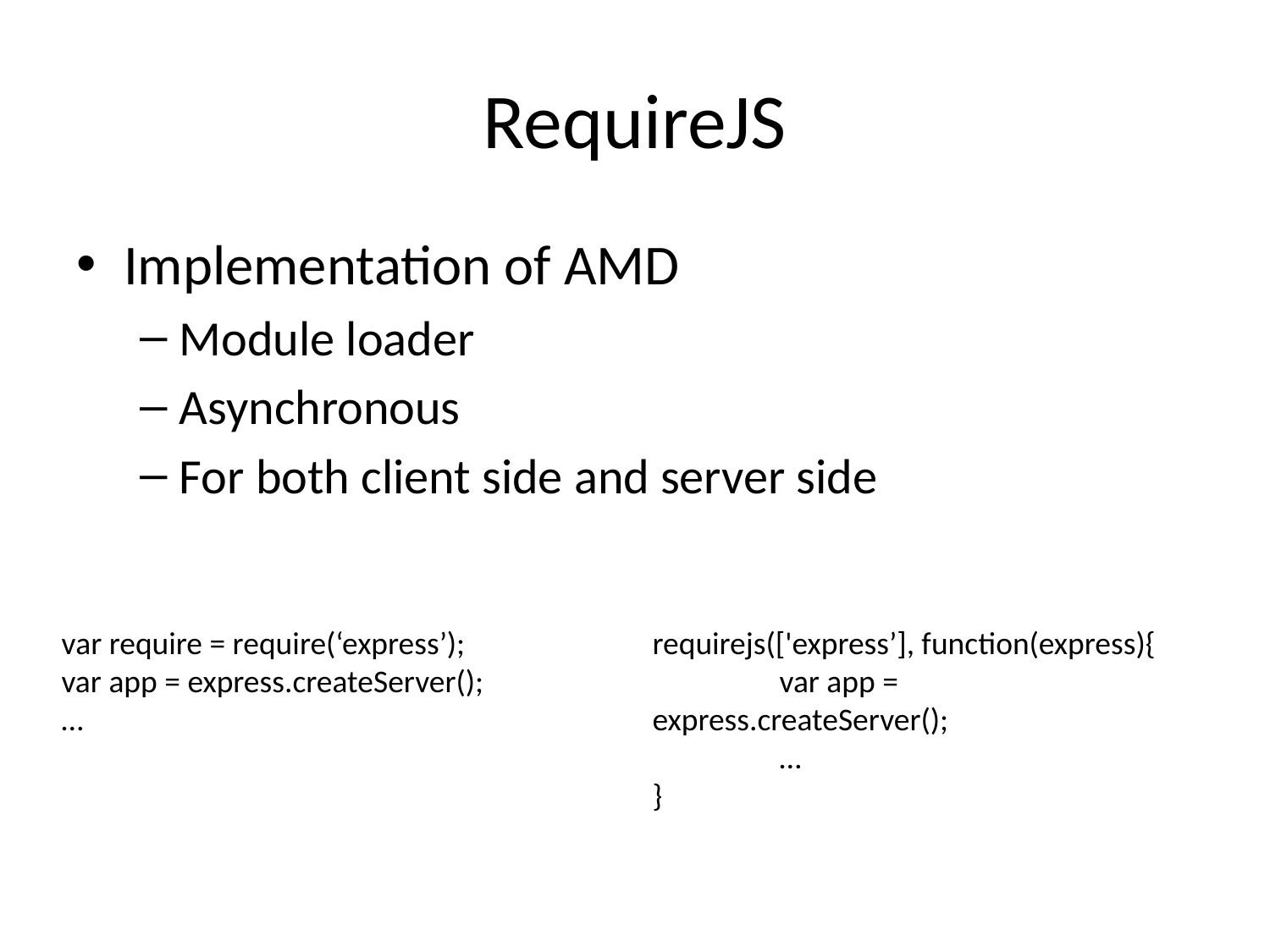

# RequireJS
Implementation of AMD
Module loader
Asynchronous
For both client side and server side

var require = require(‘express’);
var app = express.createServer();
…
requirejs(['express’], function(express){
	var app = express.createServer();
	…
}